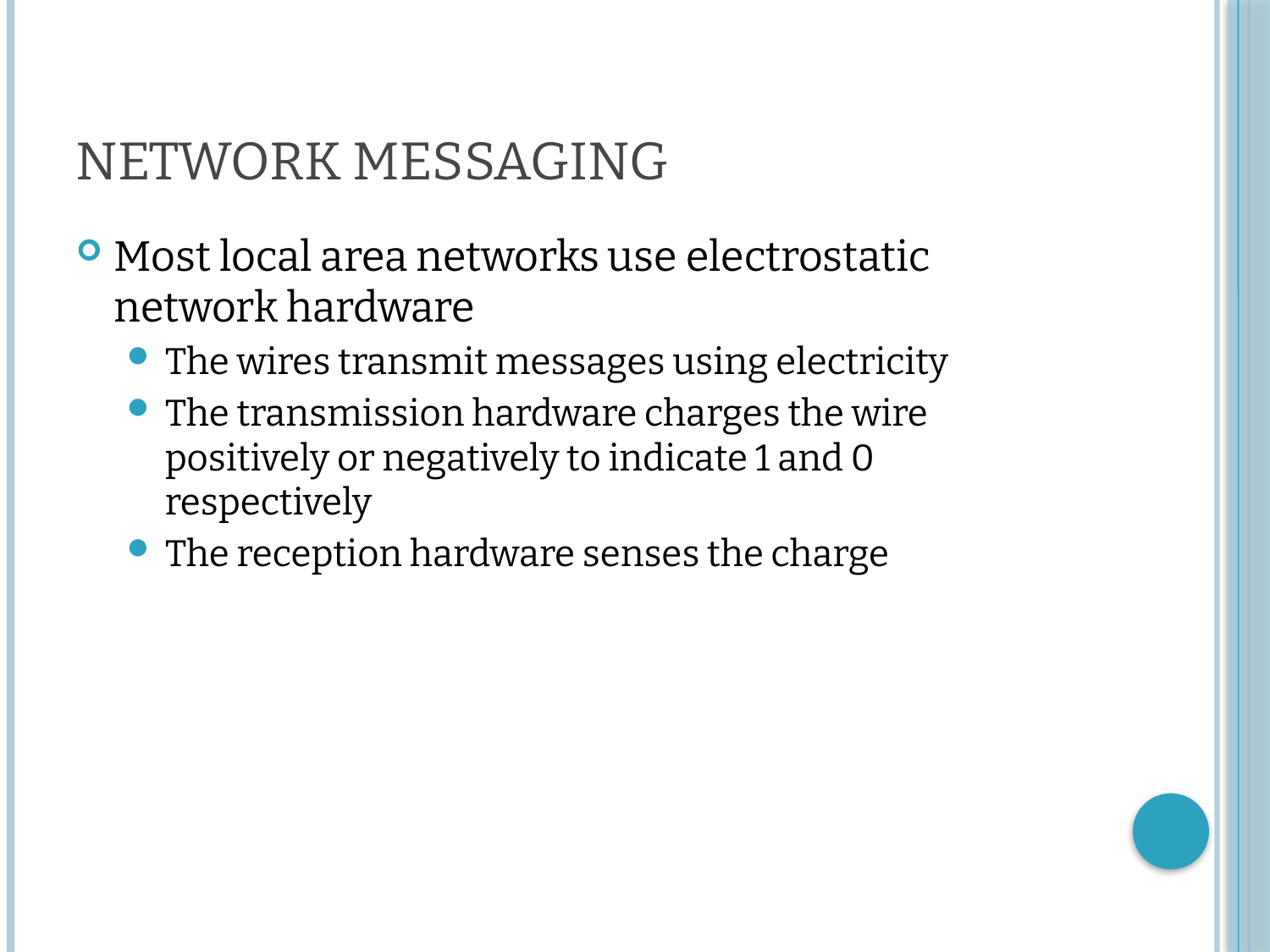

# Network Messaging
Most local area networks use electrostatic network hardware
The wires transmit messages using electricity
The transmission hardware charges the wire positively or negatively to indicate 1 and 0 respectively
The reception hardware senses the charge